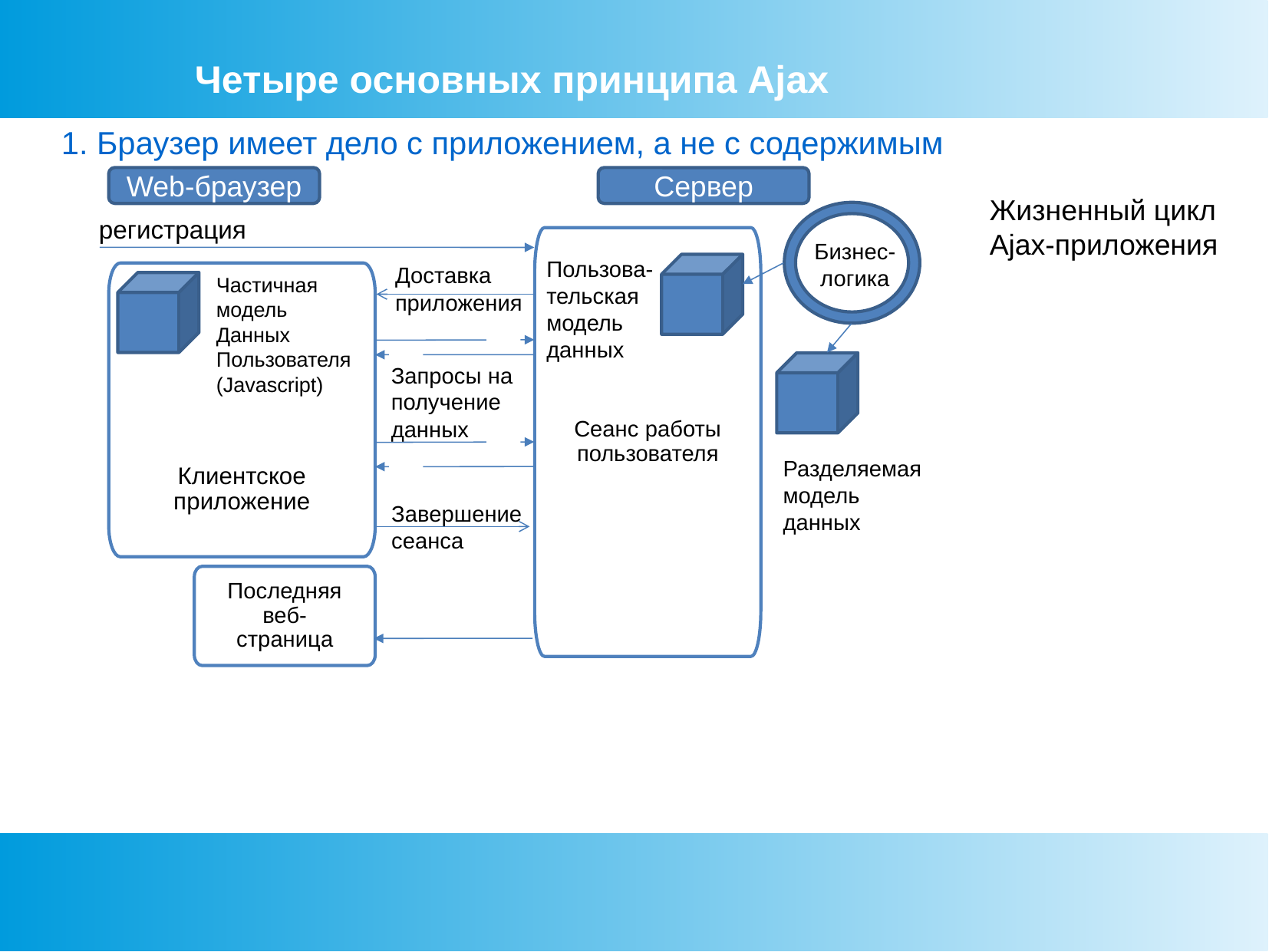

Четыре основных принципа Ajax
1. Браузер имеет дело с приложением, а не с содержимым
Web-браузер
Сервер
регистрация

Клиентское приложение
Последняя веб-страница

Сеанс работы пользователя
Жизненный цикл
Ajax-приложения

Бизнес-логика

Пользова-
тельская
модель
данных

Доставка
приложения

Частичная
модель
Данных
Пользователя
(Javascript)

Запросы на
получение
данных

Разделяемая
модель
данных

Завершение
сеанса